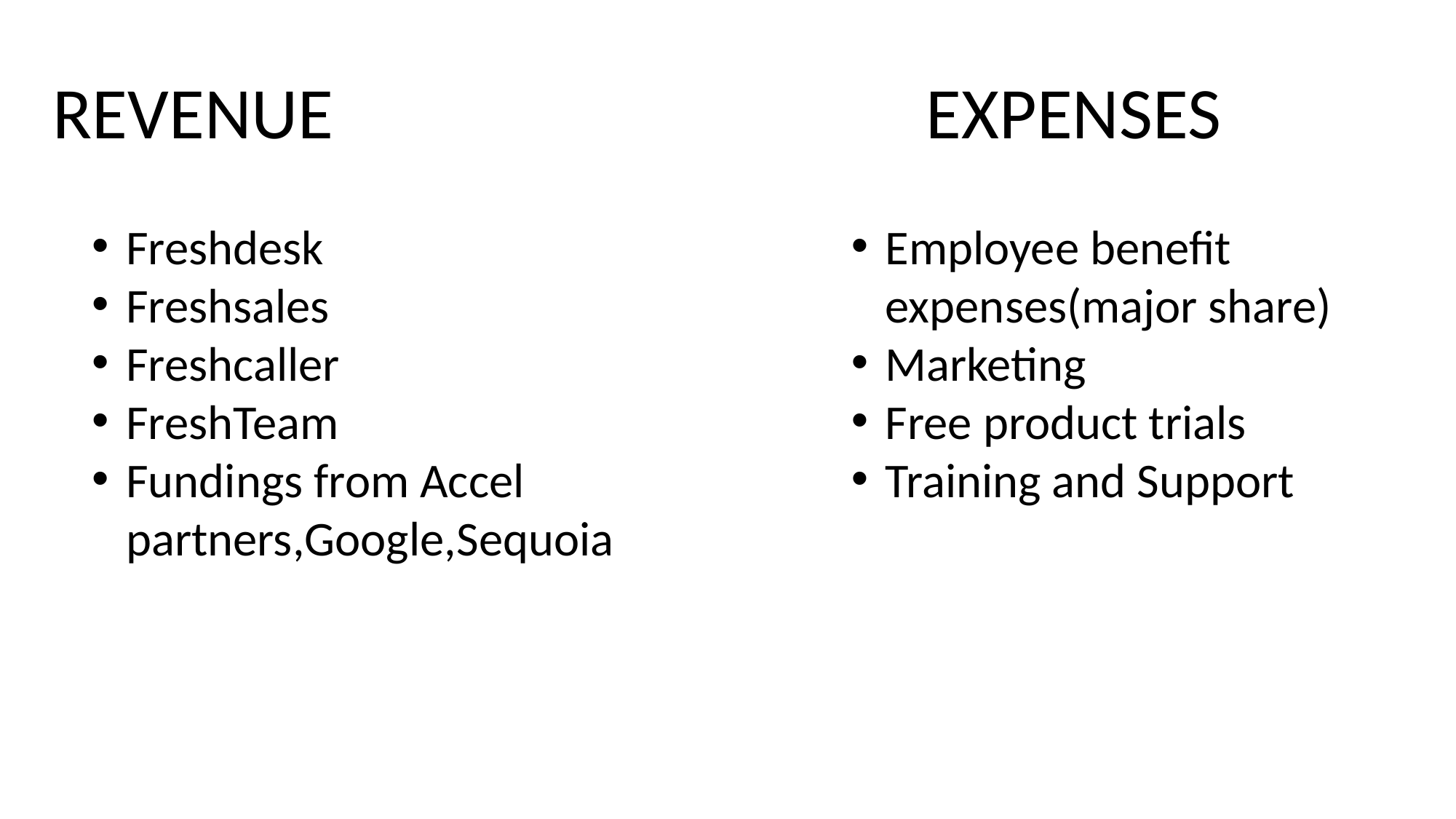

REVENUE						EXPENSES
Freshdesk
Freshsales
Freshcaller
FreshTeam
Fundings from Accel partners,Google,Sequoia
Employee benefit expenses(major share)
Marketing
Free product trials
Training and Support